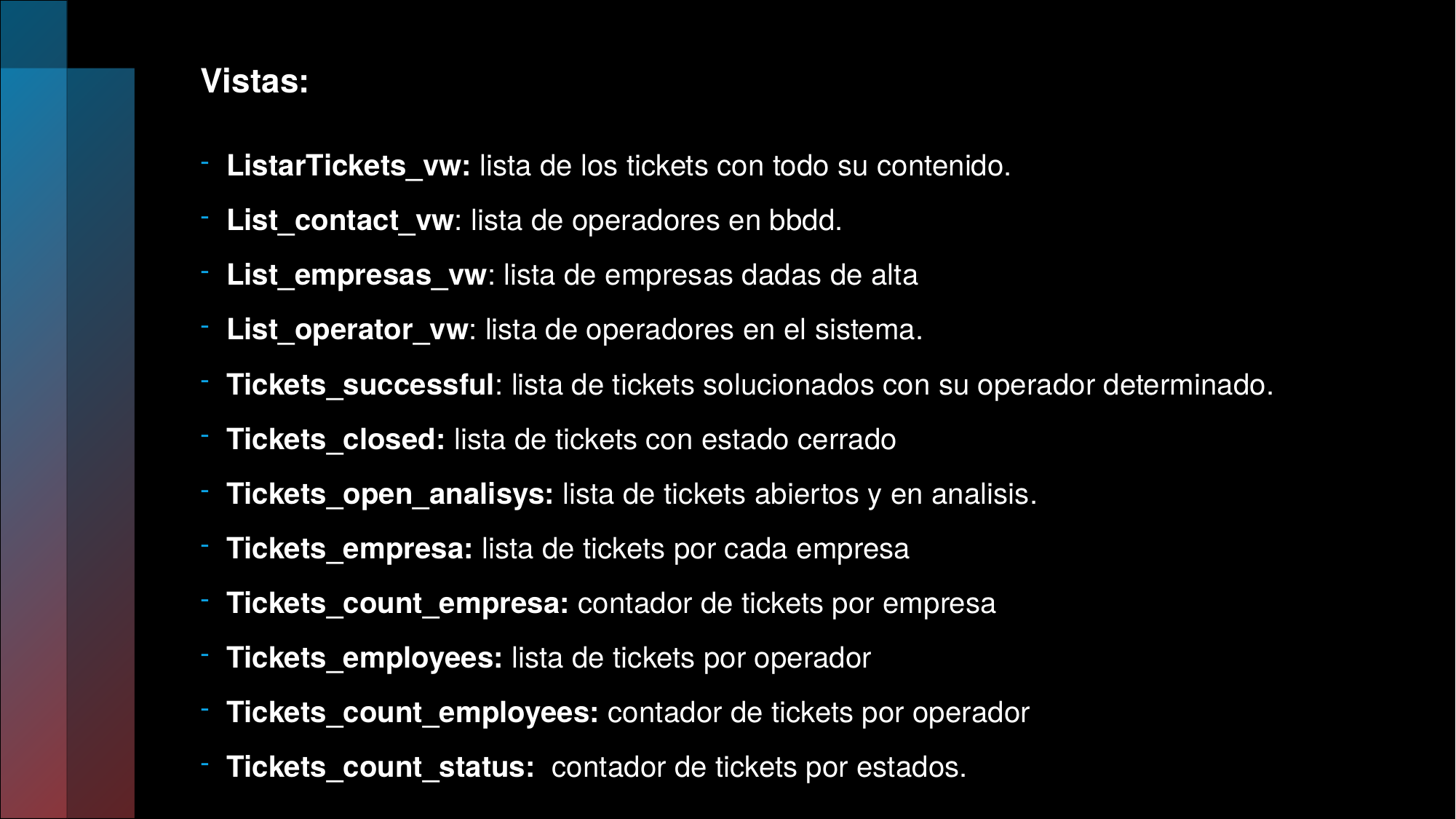

# Vistas:
ListarTickets_vw: lista de los tickets con todo su contenido.
List_contact_vw: lista de operadores en bbdd.
List_empresas_vw: lista de empresas dadas de alta
List_operator_vw: lista de operadores en el sistema.
Tickets_successful: lista de tickets solucionados con su operador determinado.
Tickets_closed: lista de tickets con estado cerrado
Tickets_open_analisys: lista de tickets abiertos y en analisis.
Tickets_empresa: lista de tickets por cada empresa
Tickets_count_empresa: contador de tickets por empresa
Tickets_employees: lista de tickets por operador
Tickets_count_employees: contador de tickets por operador
Tickets_count_status:  contador de tickets por estados.